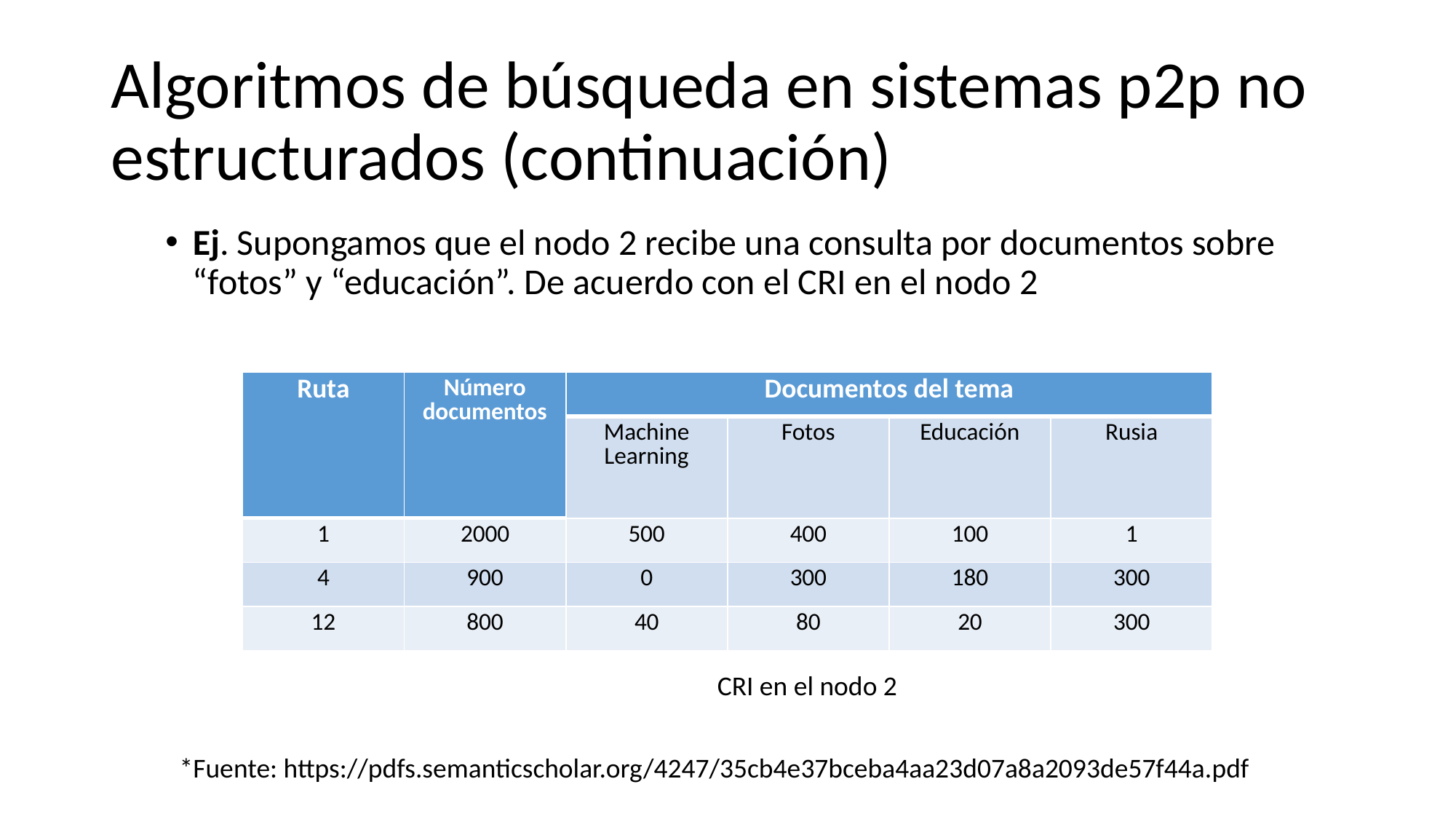

# Algoritmos de búsqueda en sistemas p2p no estructurados (continuación)
Ej. Supongamos que el nodo 2 recibe una consulta por documentos sobre “fotos” y “educación”. De acuerdo con el CRI en el nodo 2

| Ruta | Número documentos | Documentos del tema |  |  |  |
| --- | --- | --- | --- | --- | --- |
|  |  | Machine Learning | Fotos | Educación | Rusia |
| 1 | 2000 | 500 | 400 | 100 | 1 |
| 4 | 900 | 0 | 300 | 180 | 300 |
| 12 | 800 | 40 | 80 | 20 | 300 |
CRI en el nodo 2
*Fuente: https://pdfs.semanticscholar.org/4247/35cb4e37bceba4aa23d07a8a2093de57f44a.pdf